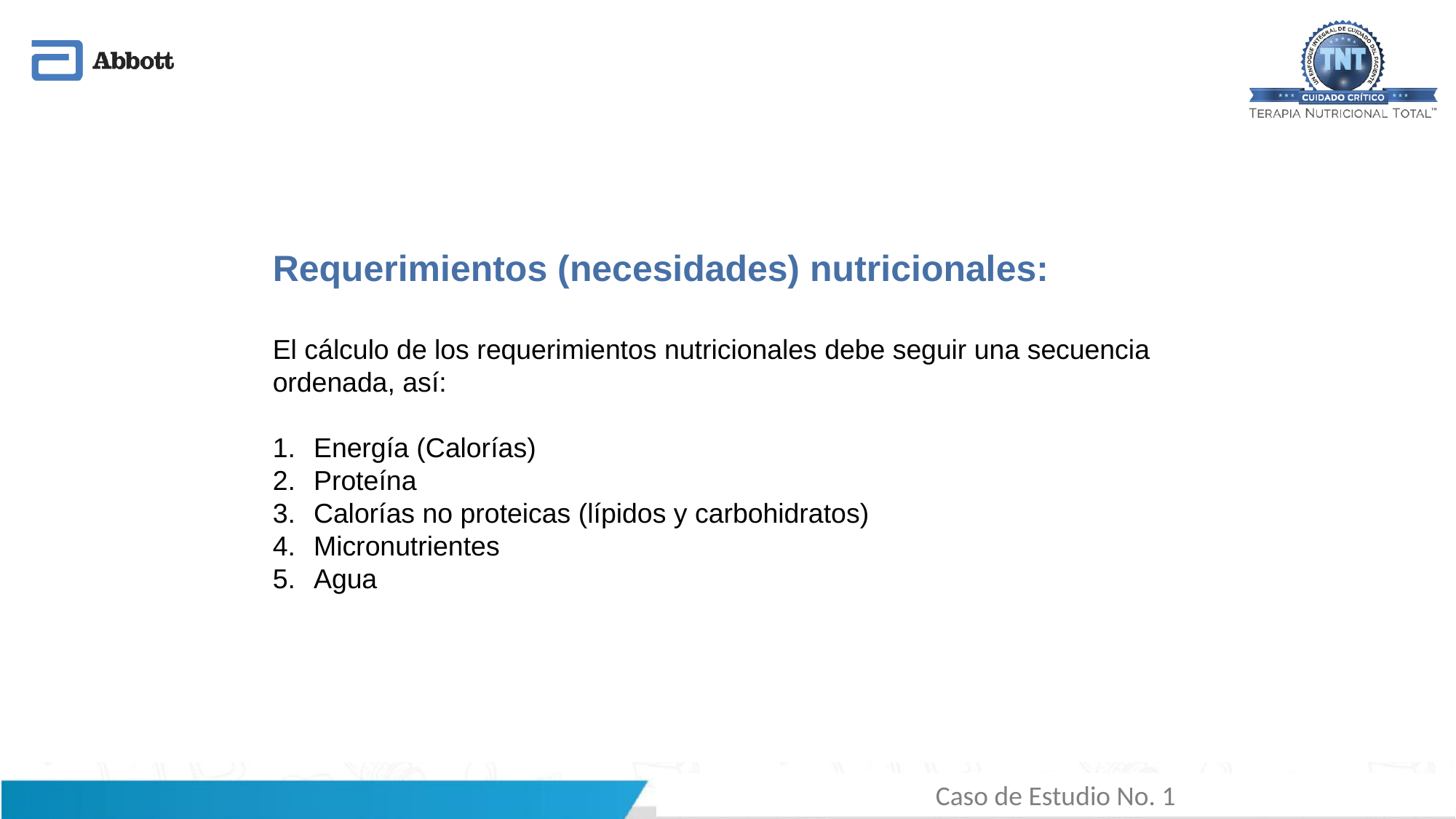

Requerimientos (necesidades) nutricionales:

El cálculo de los requerimientos nutricionales debe seguir una secuencia ordenada, así:

Energía (Calorías)
Proteína
Calorías no proteicas (lípidos y carbohidratos)
Micronutrientes
Agua